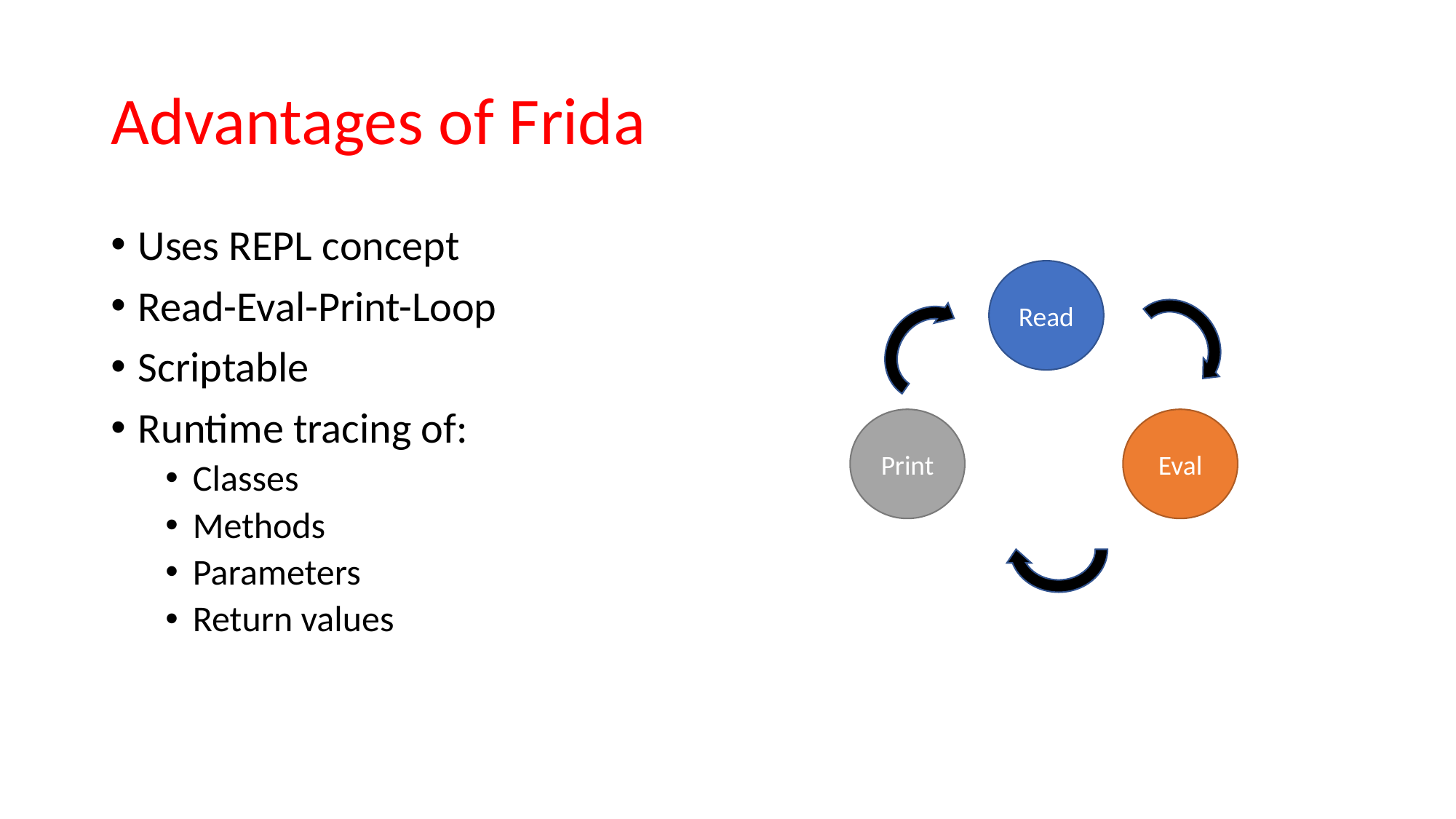

# Advantages of Frida
Uses REPL concept
Read-Eval-Print-Loop
Scriptable
Runtime tracing of:
Classes
Methods
Parameters
Return values
Read

Print
Eval